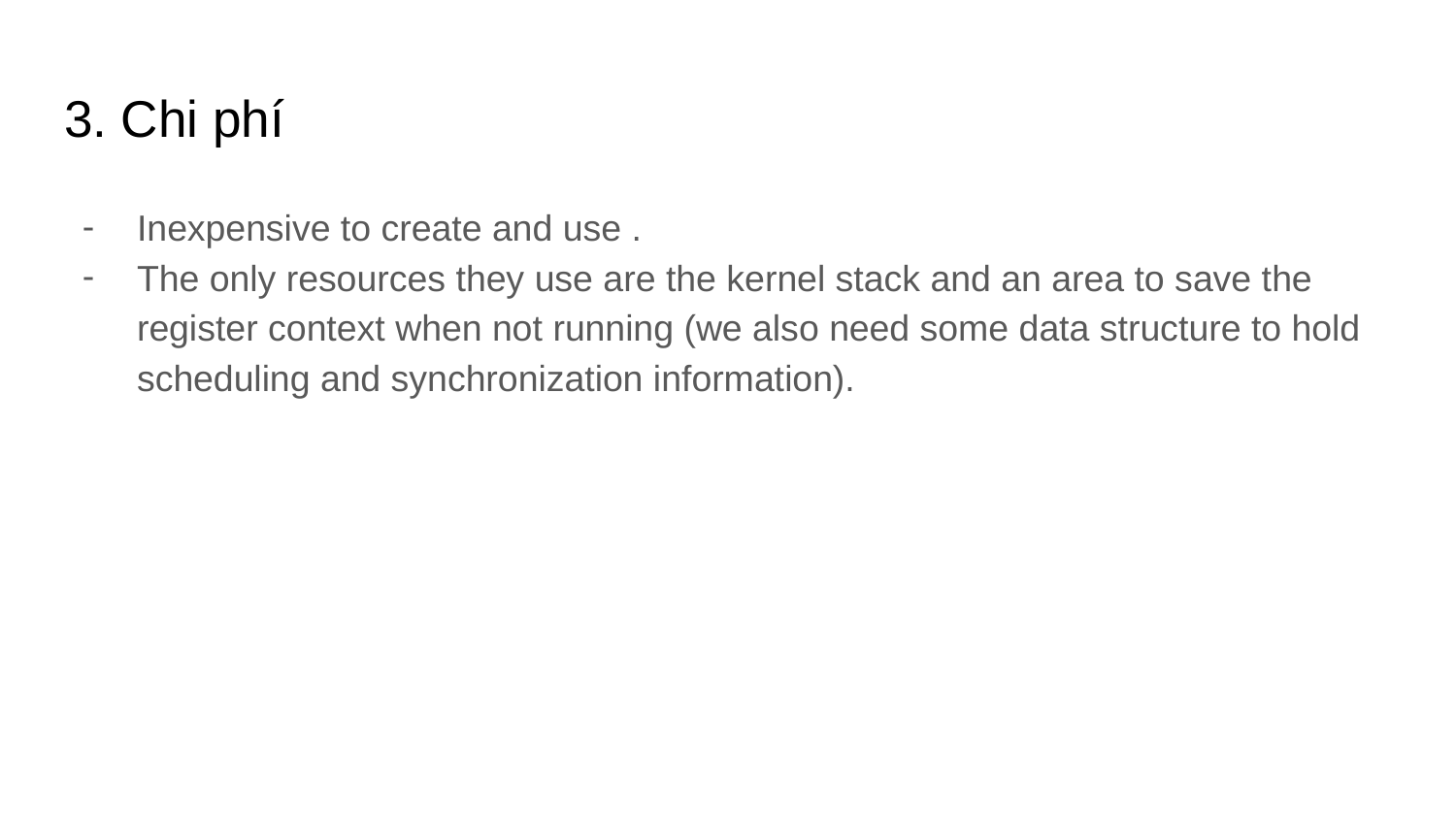

# 3. Chi phí
Inexpensive to create and use .
The only resources they use are the kernel stack and an area to save the register context when not running (we also need some data structure to hold scheduling and synchronization information).